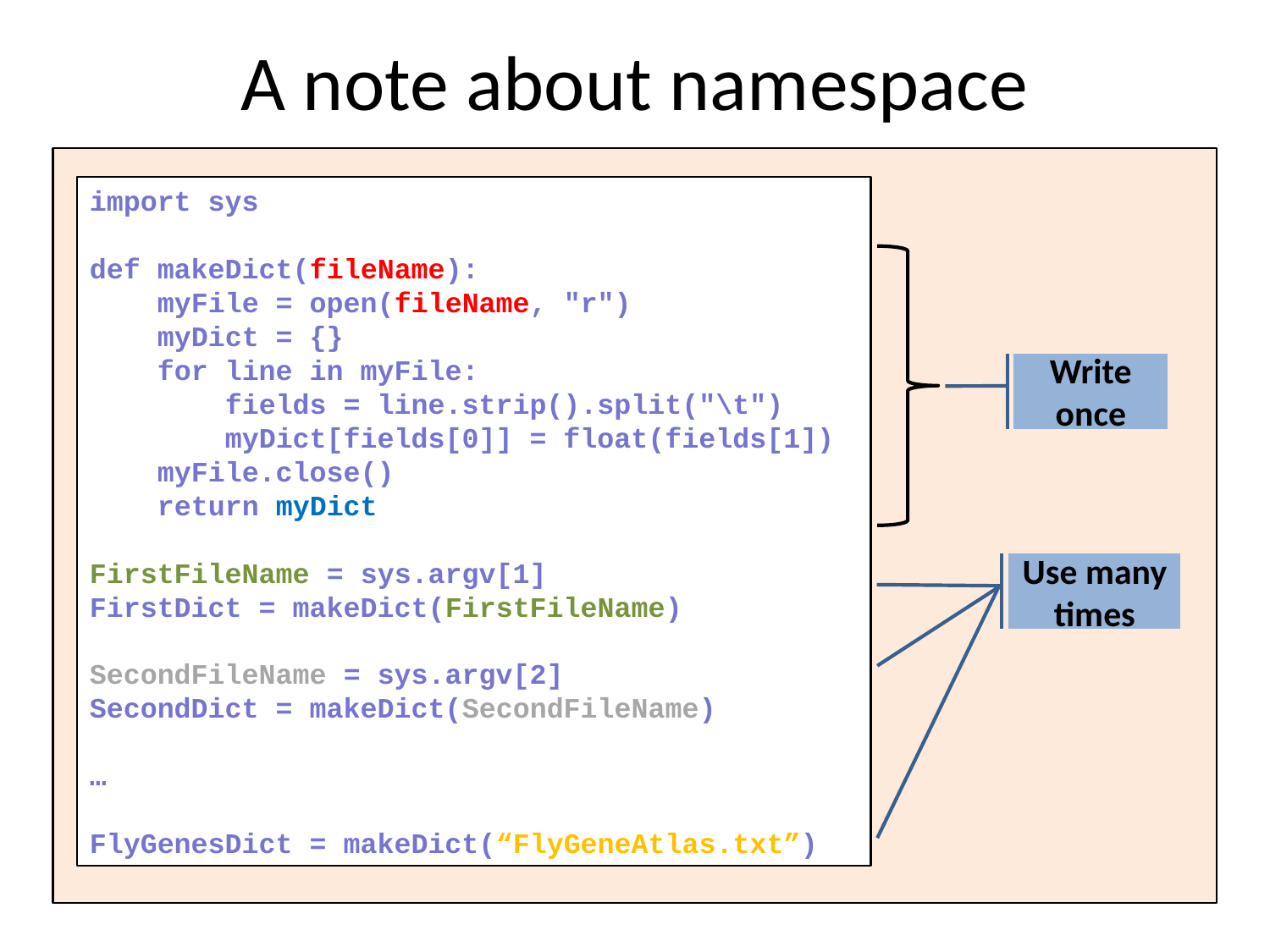

A note about namespace

import sys

def makeDict(fileName):
    myFile = open(fileName, "r")
    myDict = {}
    for line in myFile:
        fields = line.strip().split("\t")
        myDict[fields[0]] = float(fields[1])
    myFile.close()
    return myDict

FirstFileName = sys.argv[1]
FirstDict = makeDict(FirstFileName)

SecondFileName = sys.argv[2]
SecondDict = makeDict(SecondFileName)

…

FlyGenesDict = makeDict(“FlyGeneAtlas.txt”)

Write once
Use many times